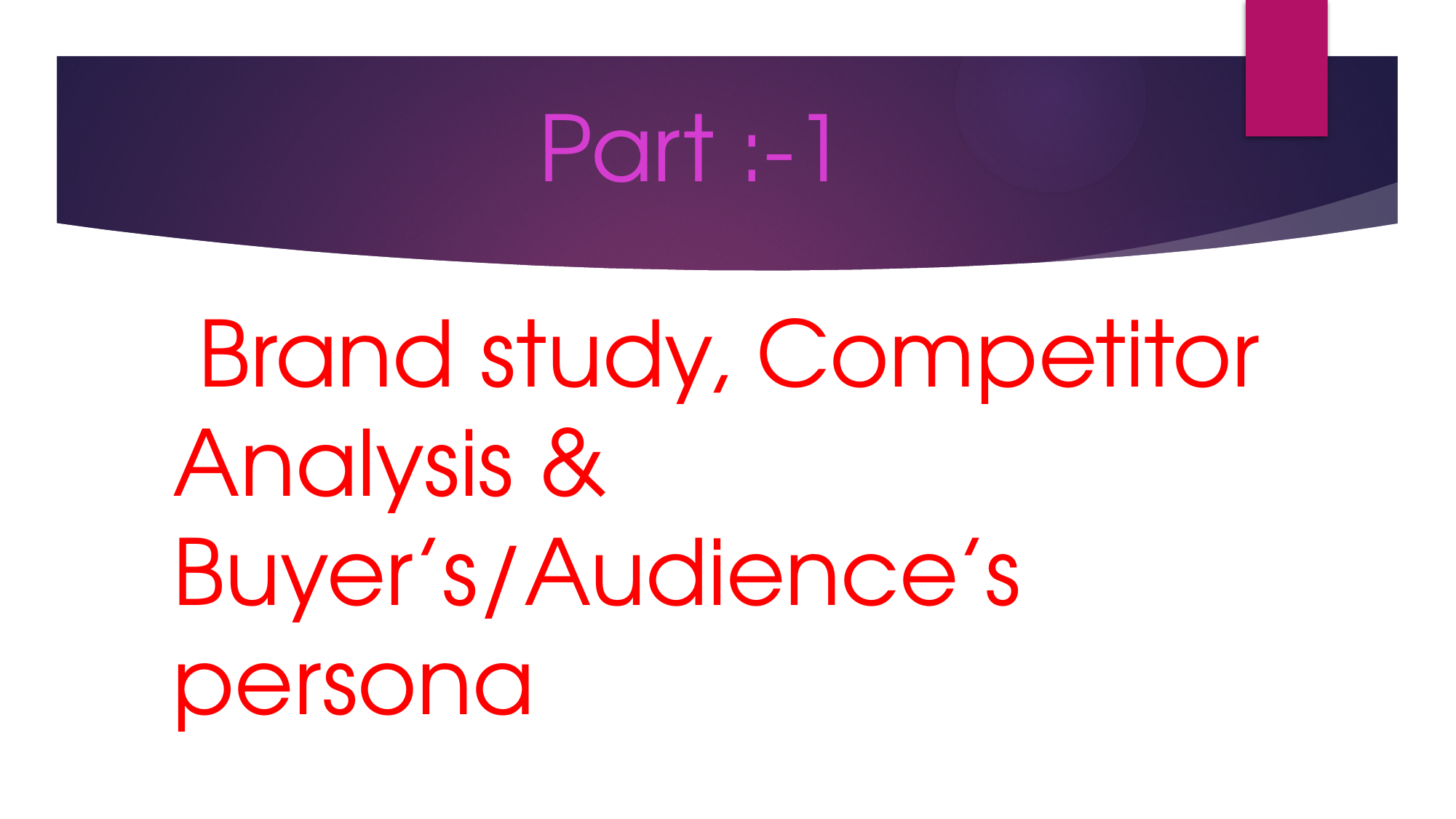

# Part :-1
 Brand study, Competitor Analysis & Buyer’s/Audience’s persona